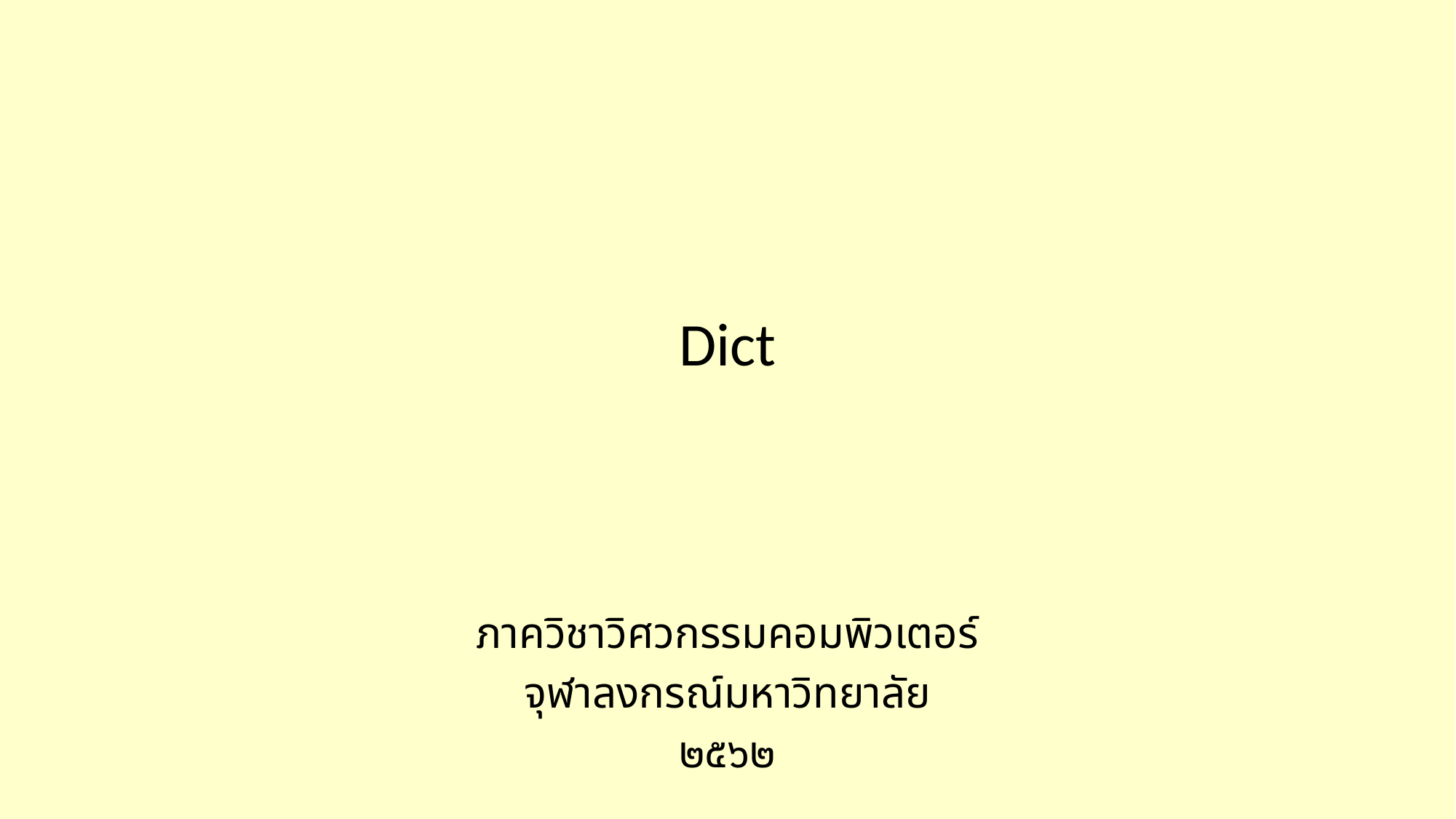

# Dict
ภาควิชาวิศวกรรมคอมพิวเตอร์
จุฬาลงกรณ์มหาวิทยาลัย
๒๕๖๒